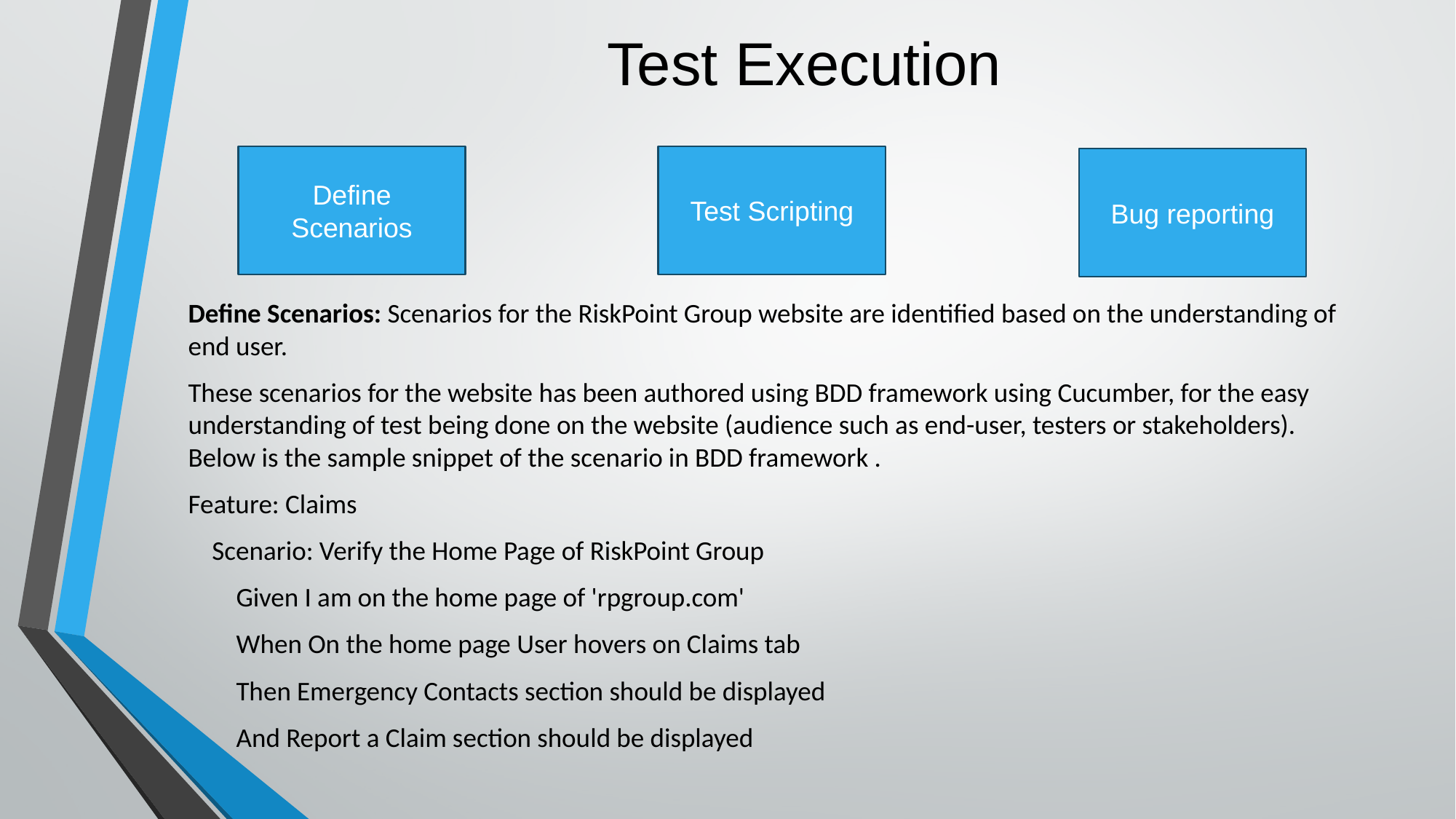

# Test Execution
Test Scripting
Define Scenarios
Bug reporting
Define Scenarios: Scenarios for the RiskPoint Group website are identified based on the understanding of end user.
These scenarios for the website has been authored using BDD framework using Cucumber, for the easy understanding of test being done on the website (audience such as end-user, testers or stakeholders). Below is the sample snippet of the scenario in BDD framework .
Feature: Claims
    Scenario: Verify the Home Page of RiskPoint Group
        Given I am on the home page of 'rpgroup.com'
        When On the home page User hovers on Claims tab
        Then Emergency Contacts section should be displayed
        And Report a Claim section should be displayed